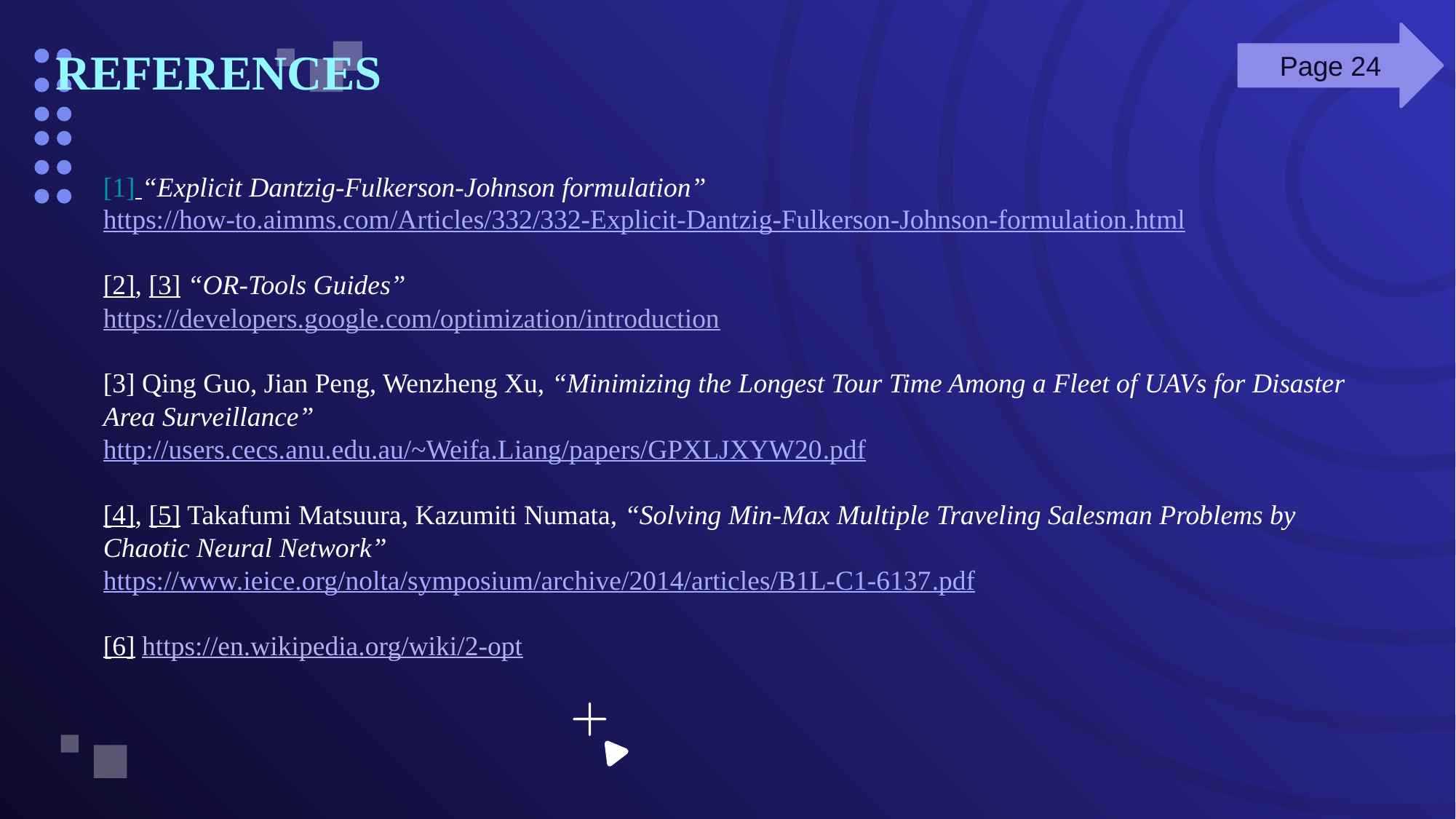

[1] “Explicit Dantzig-Fulkerson-Johnson formulation”
https://how-to.aimms.com/Articles/332/332-Explicit-Dantzig-Fulkerson-Johnson-formulation.html
[2], [3] “OR-Tools Guides”
https://developers.google.com/optimization/introduction
[3] Qing Guo, Jian Peng, Wenzheng Xu, “Minimizing the Longest Tour Time Among a Fleet of UAVs for Disaster Area Surveillance”
http://users.cecs.anu.edu.au/~Weifa.Liang/papers/GPXLJXYW20.pdf
[4], [5] Takafumi Matsuura, Kazumiti Numata, “Solving Min-Max Multiple Traveling Salesman Problems by Chaotic Neural Network”
https://www.ieice.org/nolta/symposium/archive/2014/articles/B1L-C1-6137.pdf
[6] https://en.wikipedia.org/wiki/2-opt

Page 24
# REFERENCES